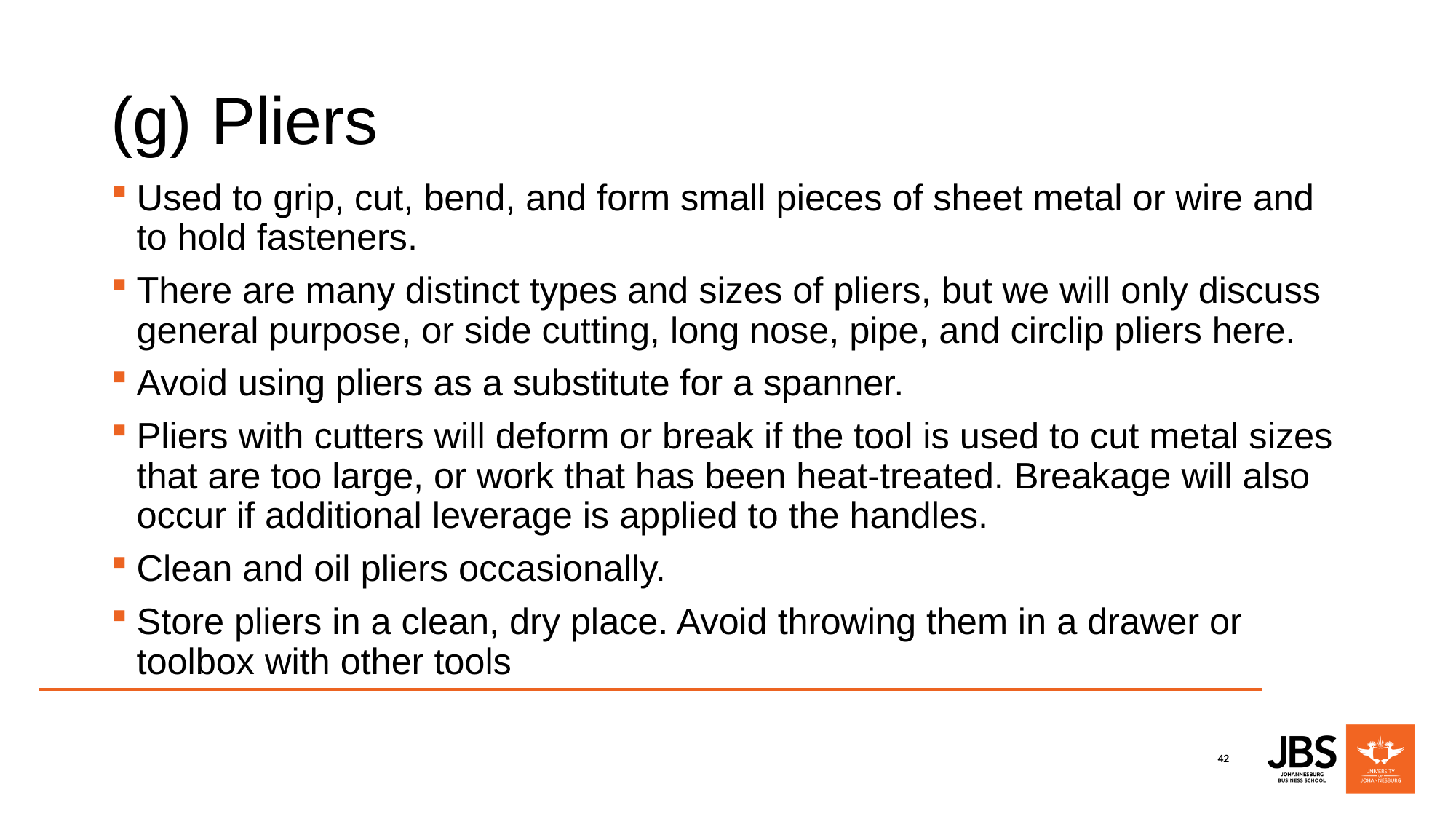

# (g) Pliers
Used to grip, cut, bend, and form small pieces of sheet metal or wire and to hold fasteners.
There are many distinct types and sizes of pliers, but we will only discuss general purpose, or side cutting, long nose, pipe, and circlip pliers here.
Avoid using pliers as a substitute for a spanner.
Pliers with cutters will deform or break if the tool is used to cut metal sizes that are too large, or work that has been heat-treated. Breakage will also occur if additional leverage is applied to the handles.
Clean and oil pliers occasionally.
Store pliers in a clean, dry place. Avoid throwing them in a drawer or toolbox with other tools